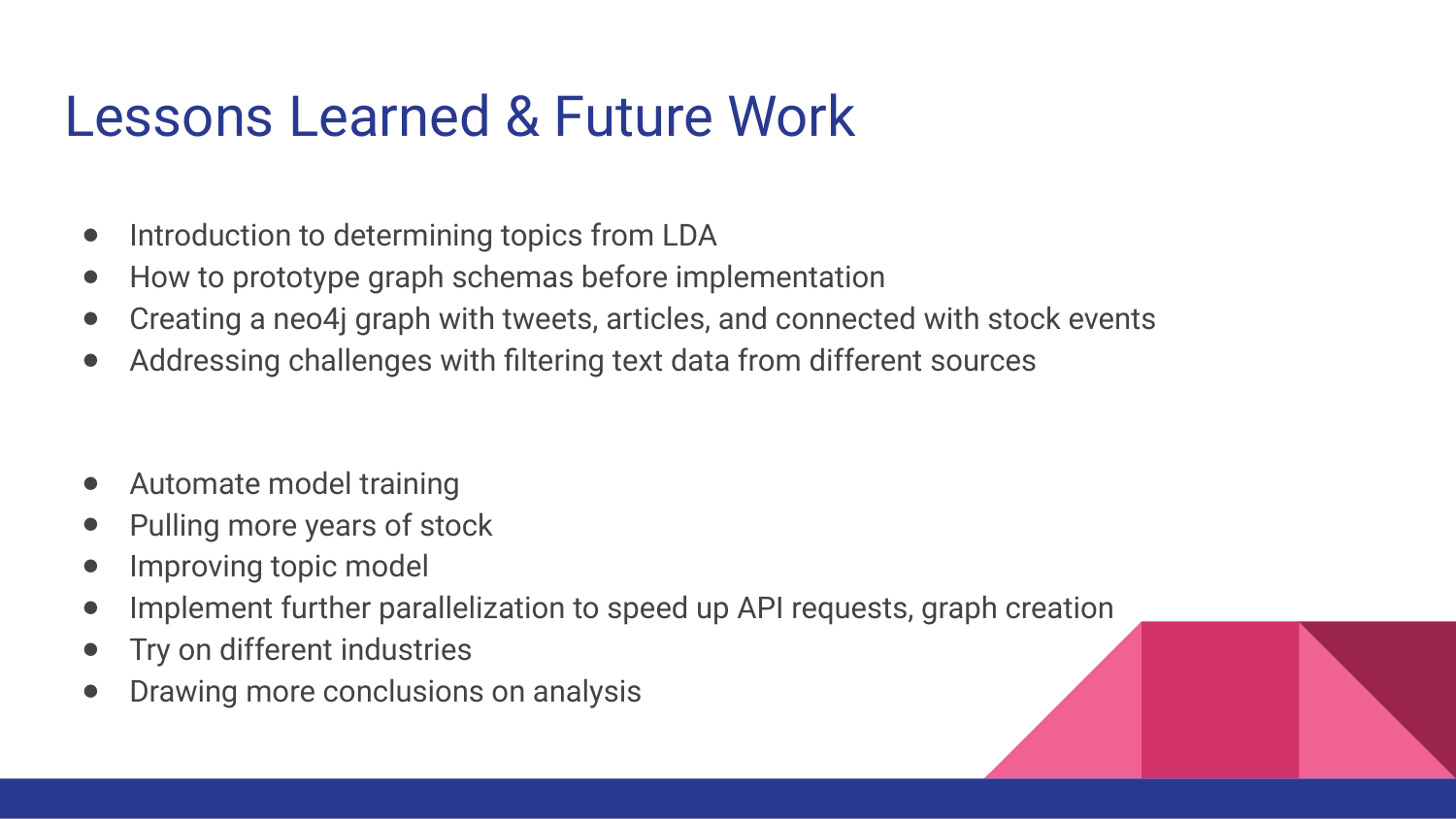

# Lessons Learned & Future Work
Introduction to determining topics from LDA
How to prototype graph schemas before implementation
Creating a neo4j graph with tweets, articles, and connected with stock events
Addressing challenges with filtering text data from different sources

Automate model training
Pulling more years of stock
Improving topic model
Implement further parallelization to speed up API requests, graph creation
Try on different industries
Drawing more conclusions on analysis